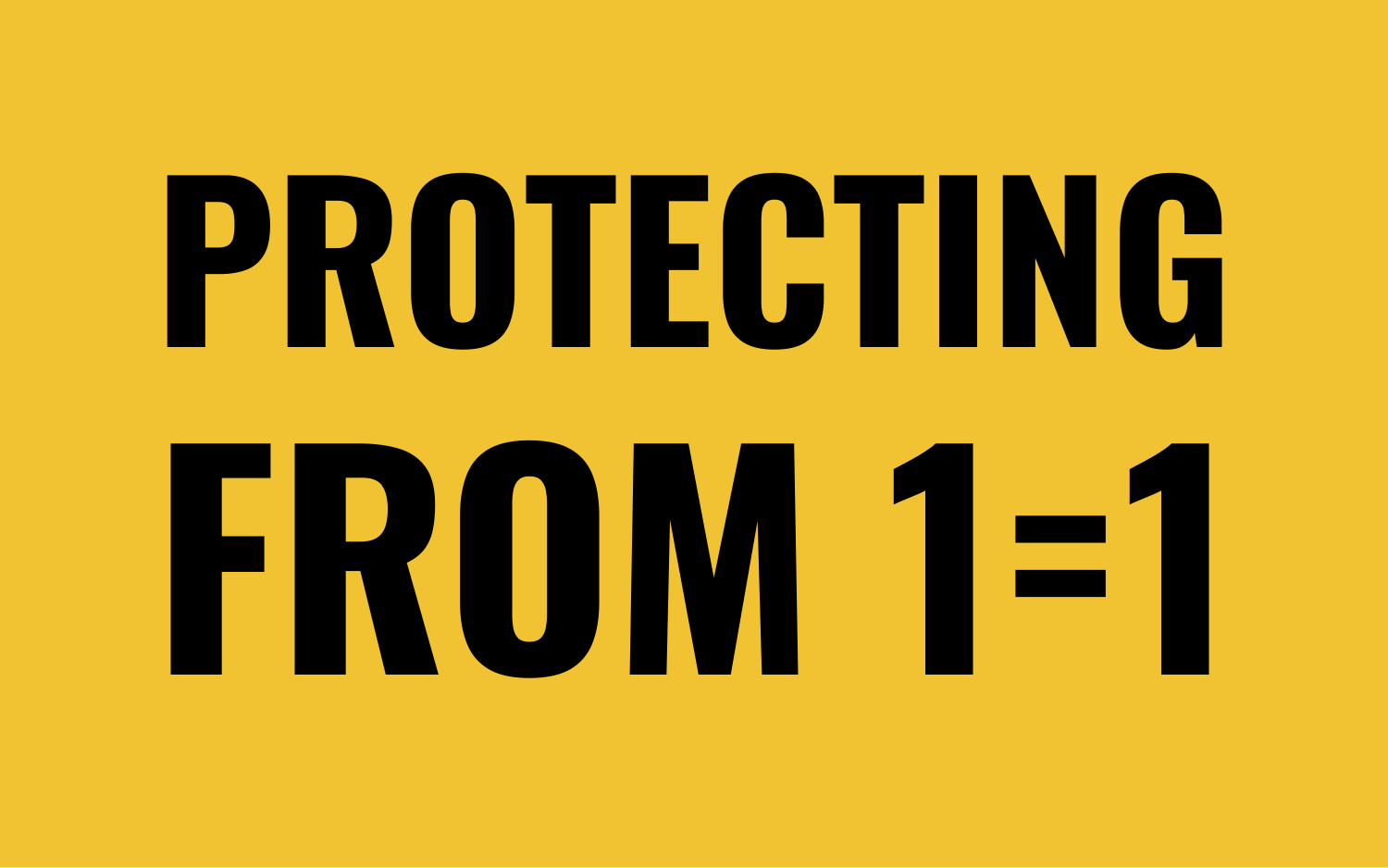

# PROTECTING
FROM 1=1
Dr. Jose Annunziato